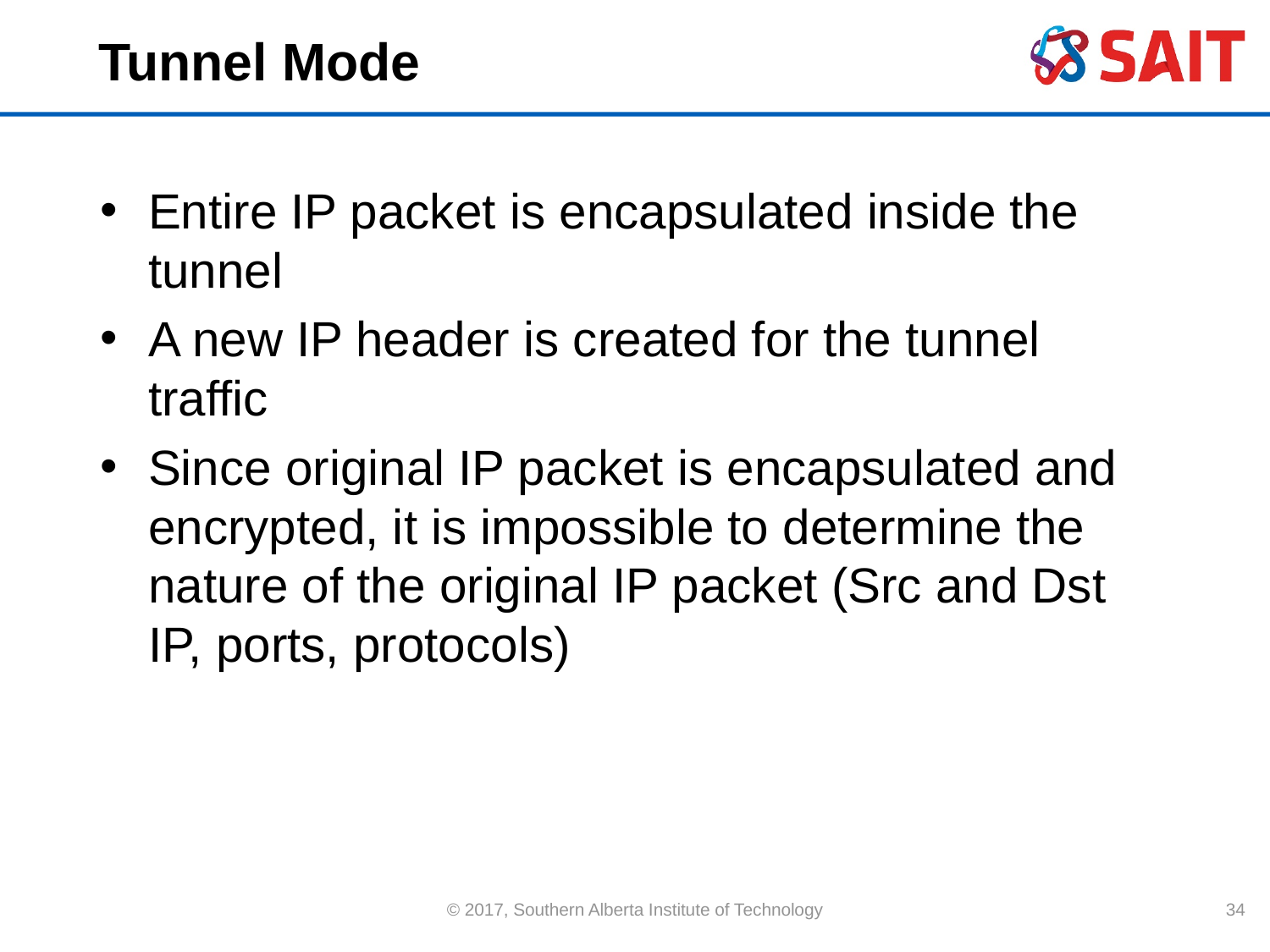

# Tunnel Mode
Entire IP packet is encapsulated inside the tunnel
A new IP header is created for the tunnel traffic
Since original IP packet is encapsulated and encrypted, it is impossible to determine the nature of the original IP packet (Src and Dst IP, ports, protocols)